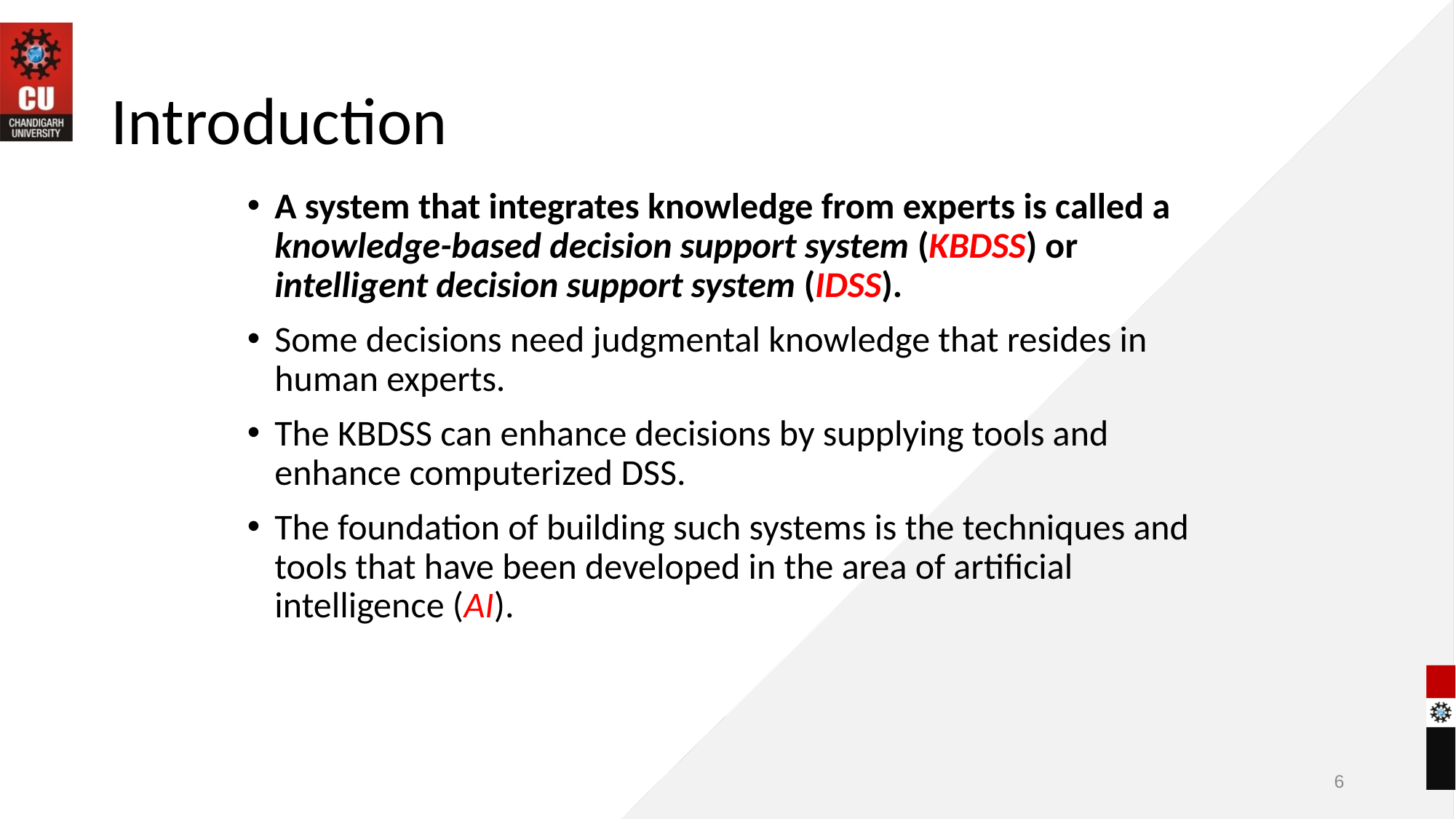

# Introduction
A system that integrates knowledge from experts is called a knowledge-based decision support system (KBDSS) or intelligent decision support system (IDSS).
Some decisions need judgmental knowledge that resides in human experts.
The KBDSS can enhance decisions by supplying tools and enhance computerized DSS.
The foundation of building such systems is the techniques and tools that have been developed in the area of artificial intelligence (AI).
6